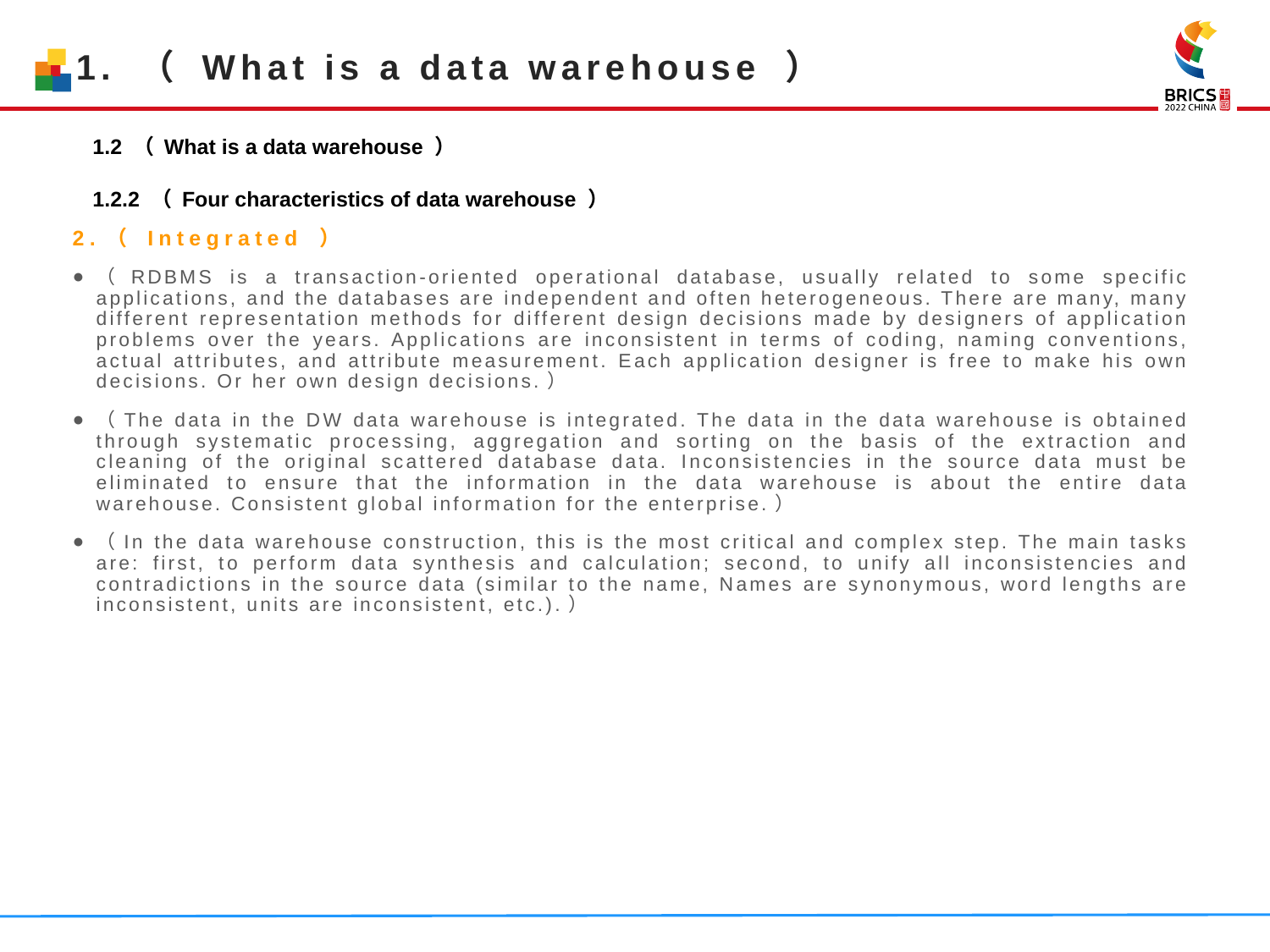

# 1. （ What is a data warehouse ）
1.2 （ What is a data warehouse ）
1.2.2 （ Four characteristics of data warehouse ）
2.（ Integrated ）
（RDBMS is a transaction-oriented operational database, usually related to some specific applications, and the databases are independent and often heterogeneous. There are many, many different representation methods for different design decisions made by designers of application problems over the years. Applications are inconsistent in terms of coding, naming conventions, actual attributes, and attribute measurement. Each application designer is free to make his own decisions. Or her own design decisions.）
（The data in the DW data warehouse is integrated. The data in the data warehouse is obtained through systematic processing, aggregation and sorting on the basis of the extraction and cleaning of the original scattered database data. Inconsistencies in the source data must be eliminated to ensure that the information in the data warehouse is about the entire data warehouse. Consistent global information for the enterprise.）
（In the data warehouse construction, this is the most critical and complex step. The main tasks are: first, to perform data synthesis and calculation; second, to unify all inconsistencies and contradictions in the source data (similar to the name, Names are synonymous, word lengths are inconsistent, units are inconsistent, etc.).）